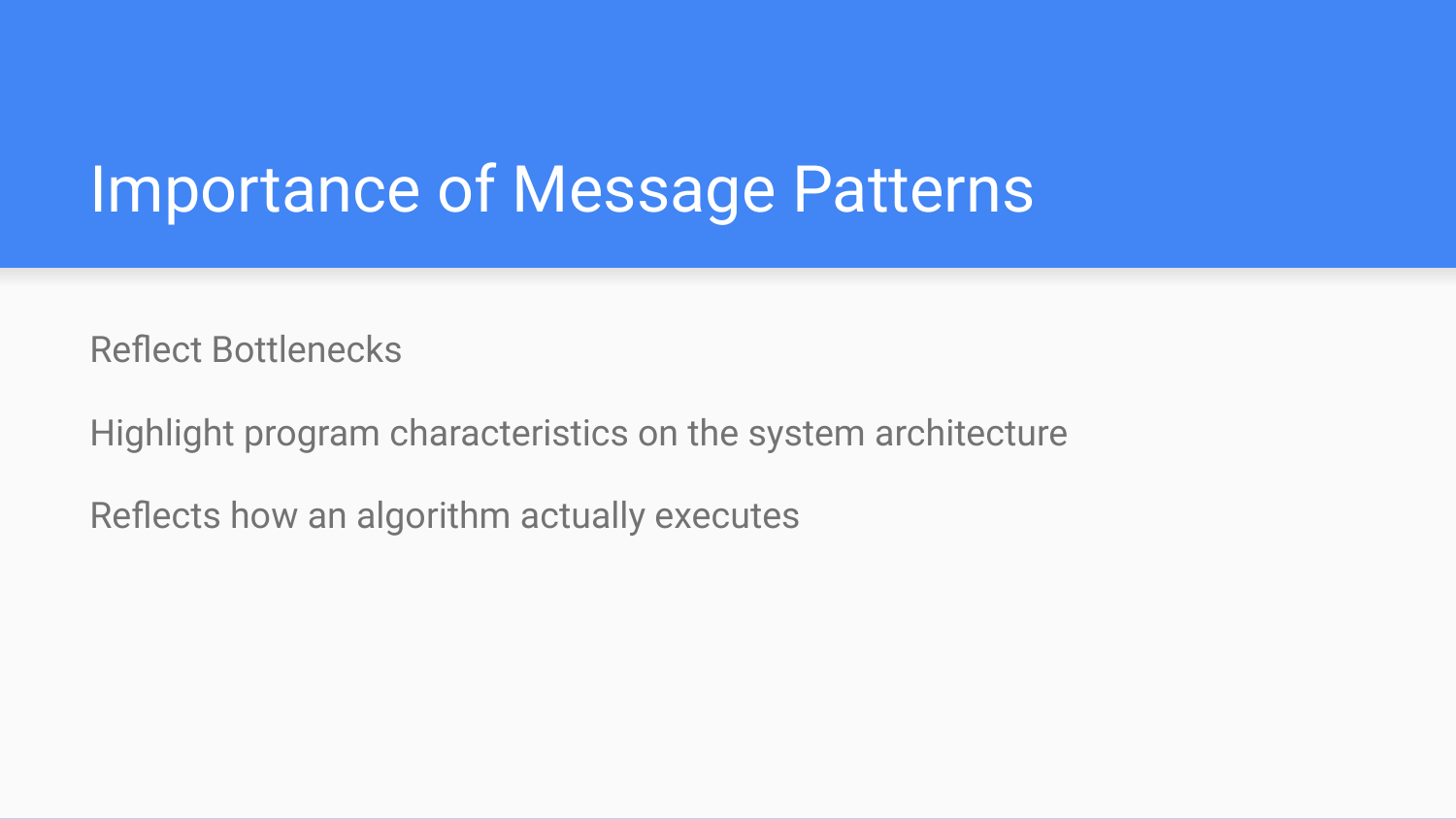

# Importance of Message Patterns
Reflect Bottlenecks
Highlight program characteristics on the system architecture
Reflects how an algorithm actually executes